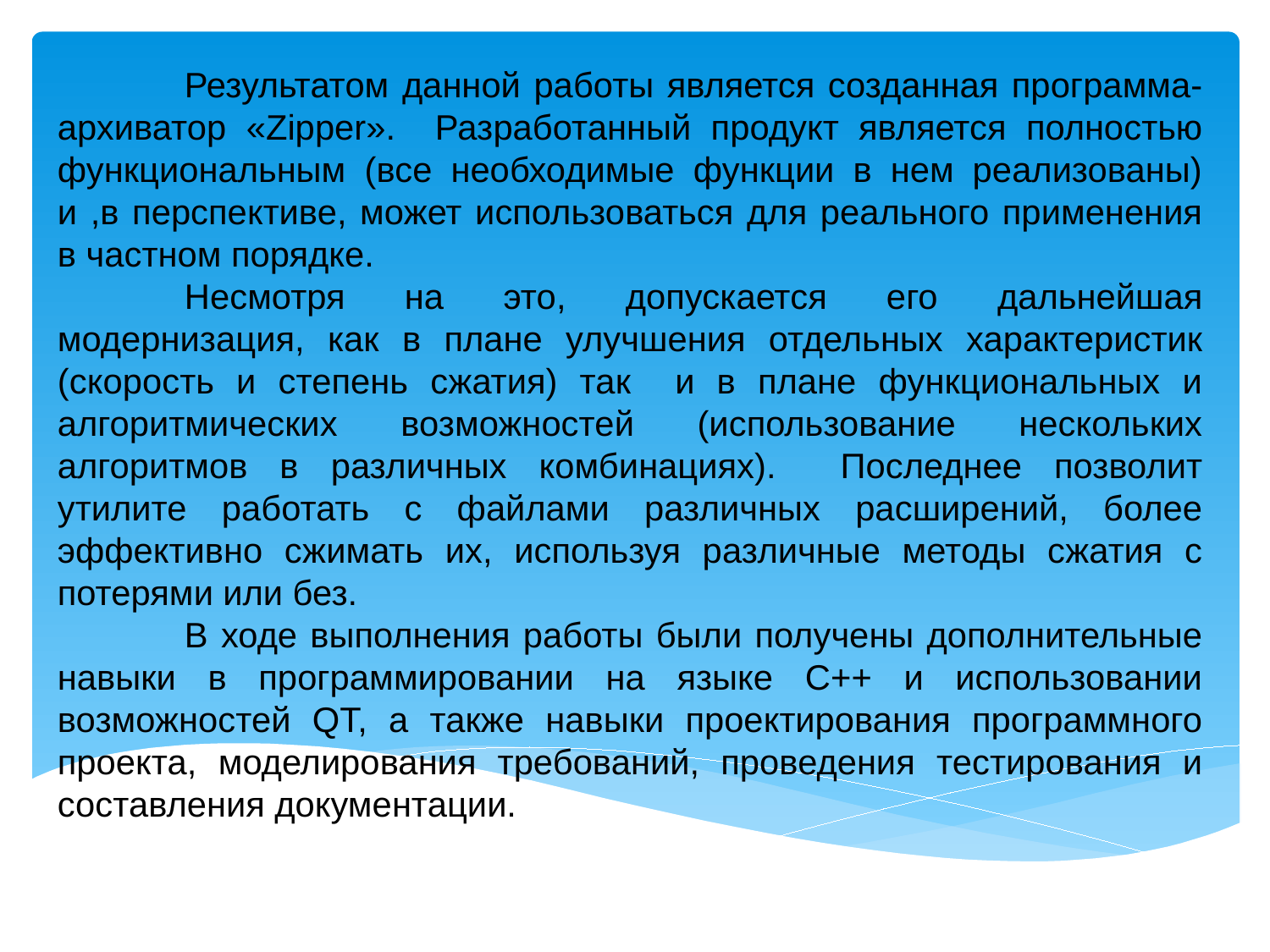

Результатом данной работы является созданная программа-архиватор «Zipper».  Разработанный продукт является полностью функциональным (все необходимые функции в нем реализованы) и ,в перспективе, может использоваться для реального применения в частном порядке.
	Несмотря на это, допускается его дальнейшая модернизация, как в плане улучшения отдельных характеристик (скорость и степень сжатия) так  и в плане функциональных и алгоритмических возможностей (использование нескольких алгоритмов в различных комбинациях).  Последнее позволит утилите работать с файлами различных расширений, более эффективно сжимать их, используя различные методы сжатия с потерями или без.
	В ходе выполнения работы были получены дополнительные навыки в программировании на языке C++ и использовании возможностей QT, а также навыки проектирования программного проекта, моделирования требований, проведения тестирования и составления документации.